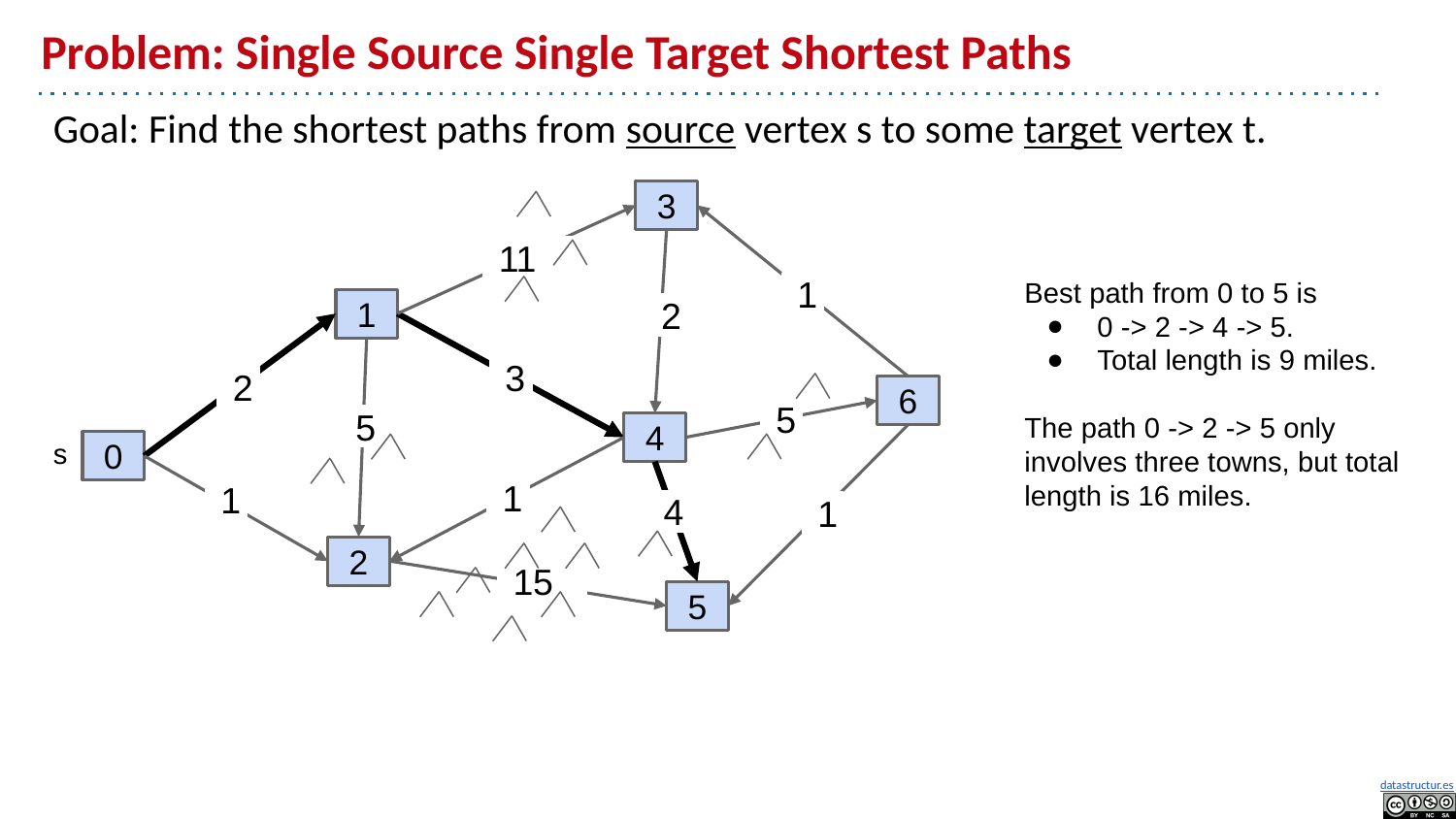

# Problem: Single Source Single Target Shortest Paths
Goal: Find the shortest paths from source vertex s to some target vertex t.

3
11
Best path from 0 to 5 is
0 -> 2 -> 4 -> 5.
Total length is 9 miles.

The path 0 -> 2 -> 5 only involves three towns, but total length is 16 miles.

1
1
2
3
2
6
5
5
4
s
0
1
1
4
1
2
15
5